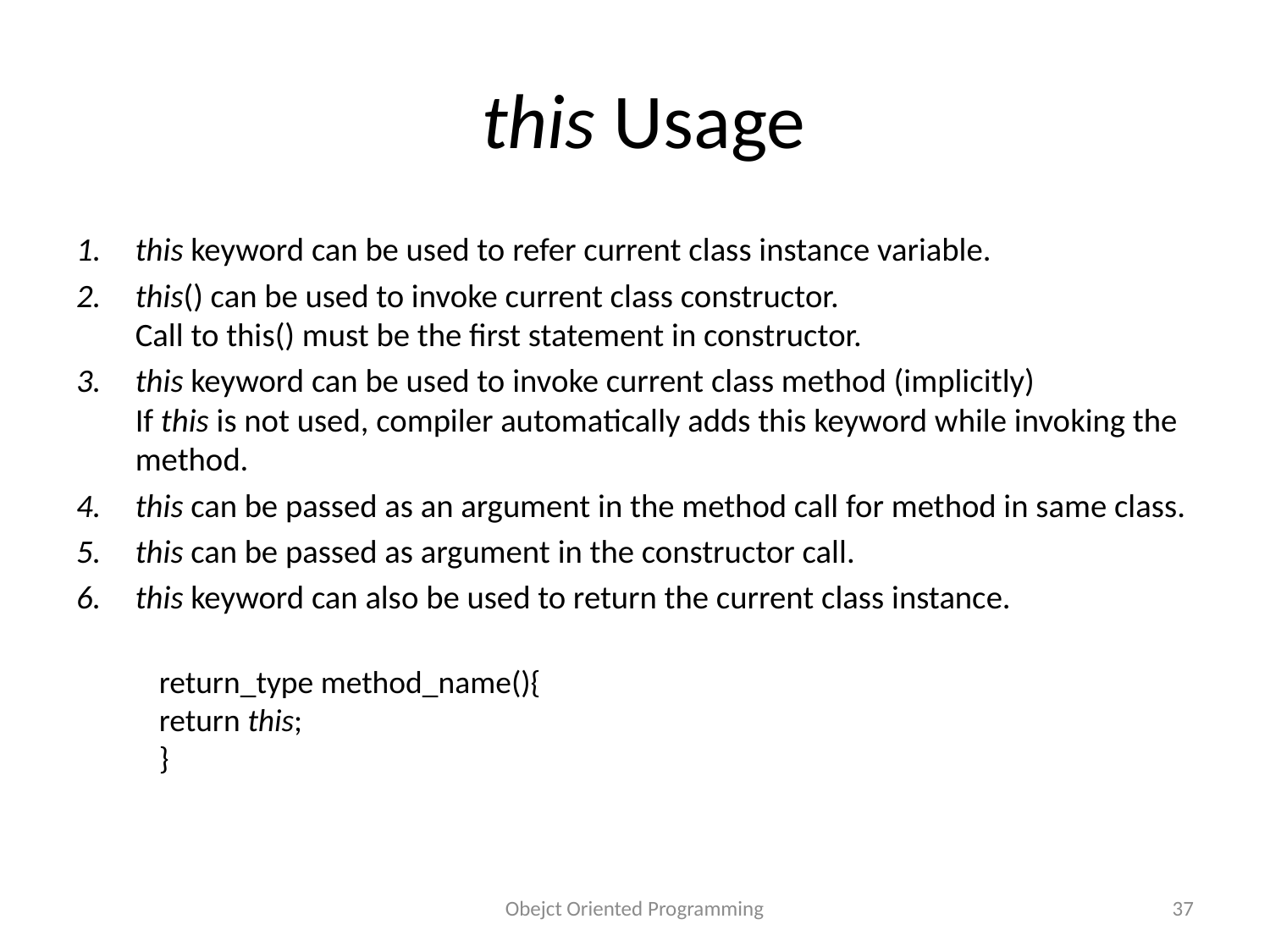

# this Usage
this keyword can be used to refer current class instance variable.
this() can be used to invoke current class constructor.
Call to this() must be the first statement in constructor.
this keyword can be used to invoke current class method (implicitly)
If this is not used, compiler automatically adds this keyword while invoking the method.
this can be passed as an argument in the method call for method in same class.
this can be passed as argument in the constructor call.
this keyword can also be used to return the current class instance.

return_type method_name(){
return this;
}
Obejct Oriented Programming
37